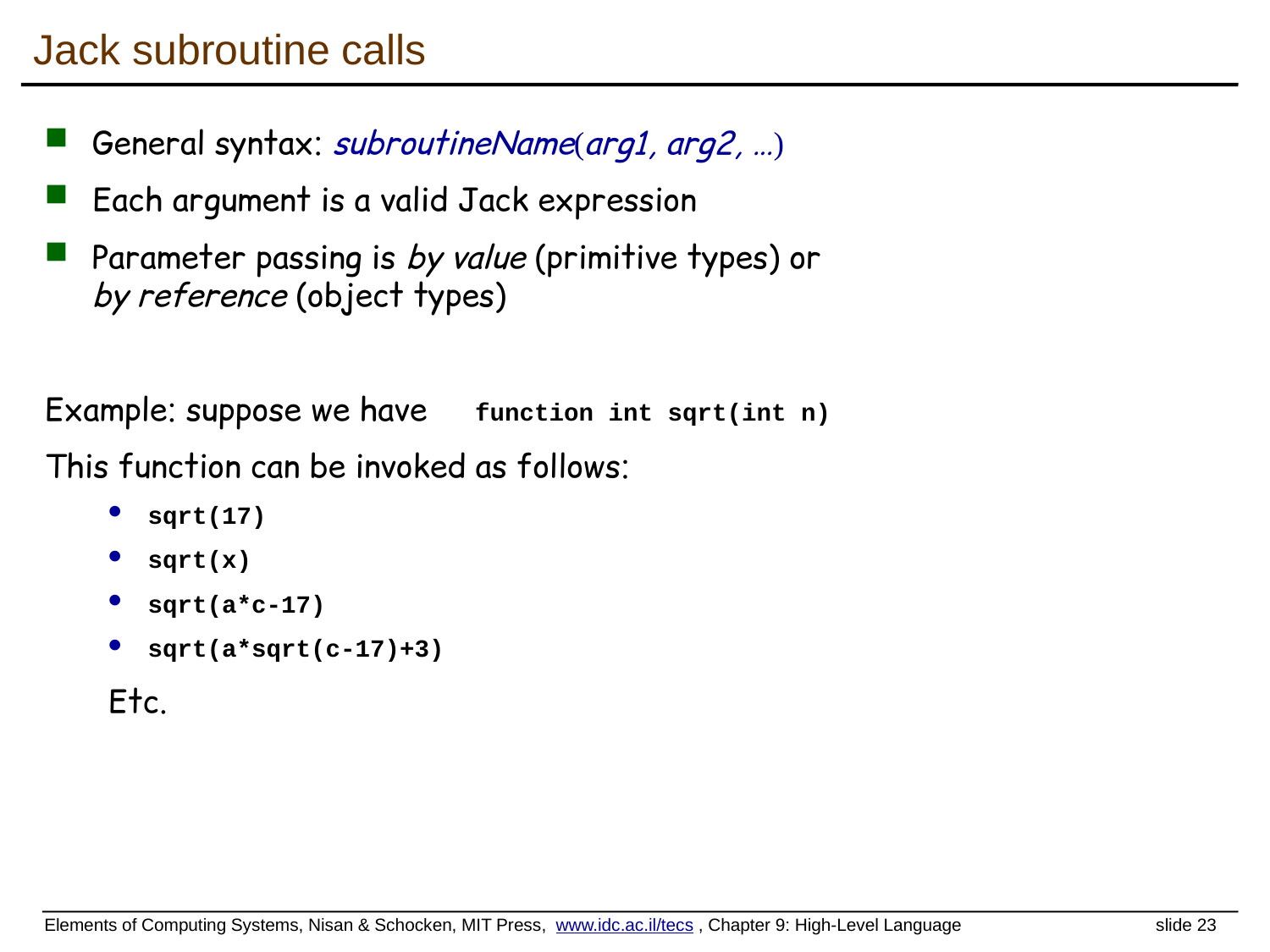

# Jack subroutine calls
General syntax: subroutineName(arg1, arg2, …)
Each argument is a valid Jack expression
Parameter passing is by value (primitive types) or
by reference (object types)

Example: suppose we have     function int sqrt(int n)
This function can be invoked as follows:
sqrt(17)
sqrt(x)
sqrt(a*c-17)
sqrt(a*sqrt(c-17)+3)
Etc.